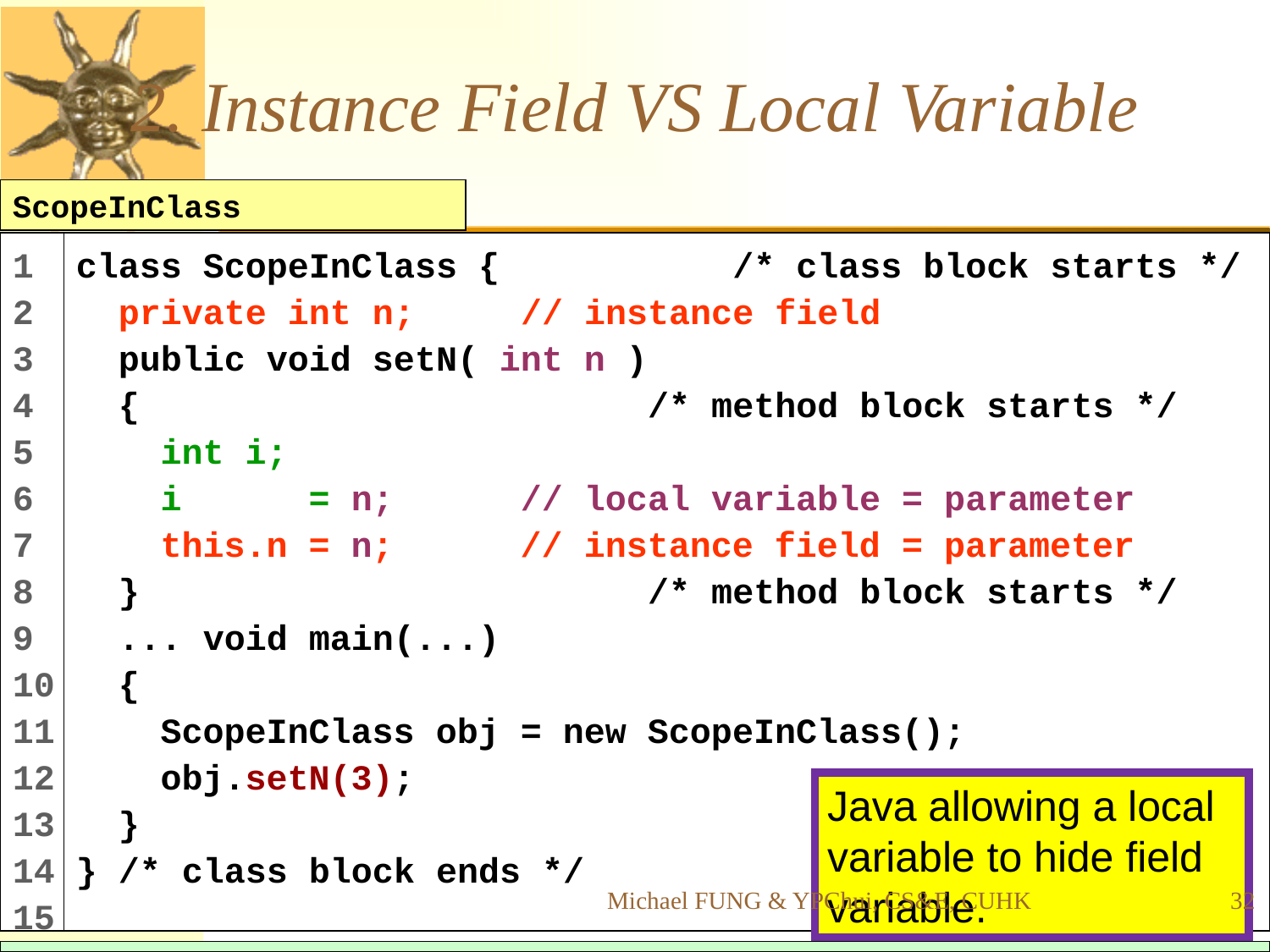

# 2. Instance Field VS Local Variable
ScopeInClass
1
2
3
4
5
6
7
8
9
10
11
12
13
14
15
class ScopeInClass {           /* class block starts */
  private int n;     // instance field
  public void setN( int n )
  {                        /* method block starts */
    int i;
    i      = n;      // local variable = parameter
    this.n = n;      // instance field = parameter
  }                        /* method block starts */
  ... void main(...)
  {
    ScopeInClass obj = new ScopeInClass();
    obj.setN(3);
  }
} /* class block ends */
Java allowing a local variable to hide field variable.
Michael FUNG & YPChui, CS&E, CUHK
32